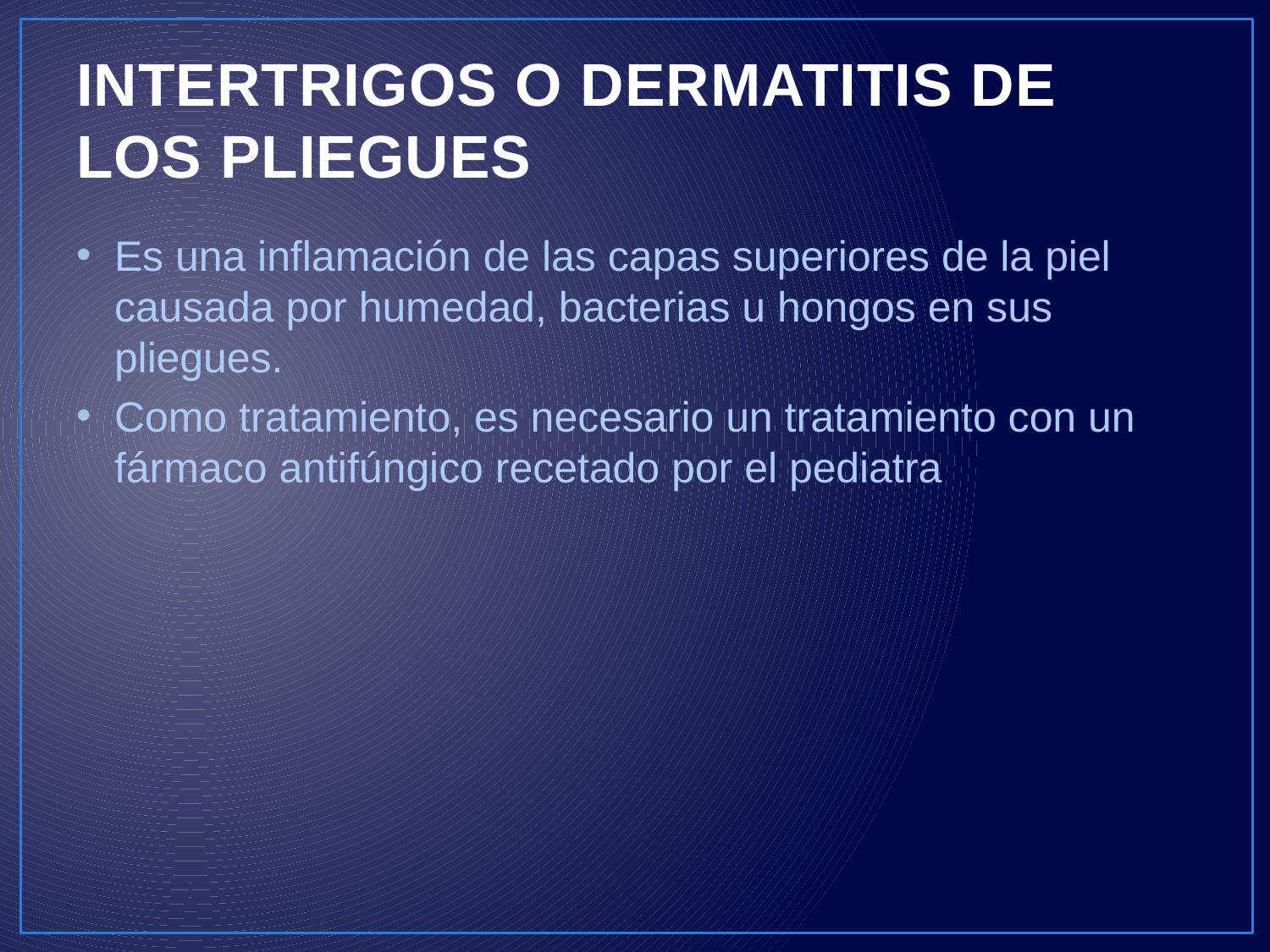

# INTERTRIGOS O DERMATITIS DE LOS PLIEGUES
Es una inflamación de las capas superiores de la piel causada por humedad, bacterias u hongos en sus pliegues.
Como tratamiento, es necesario un tratamiento con un fármaco antifúngico recetado por el pediatra